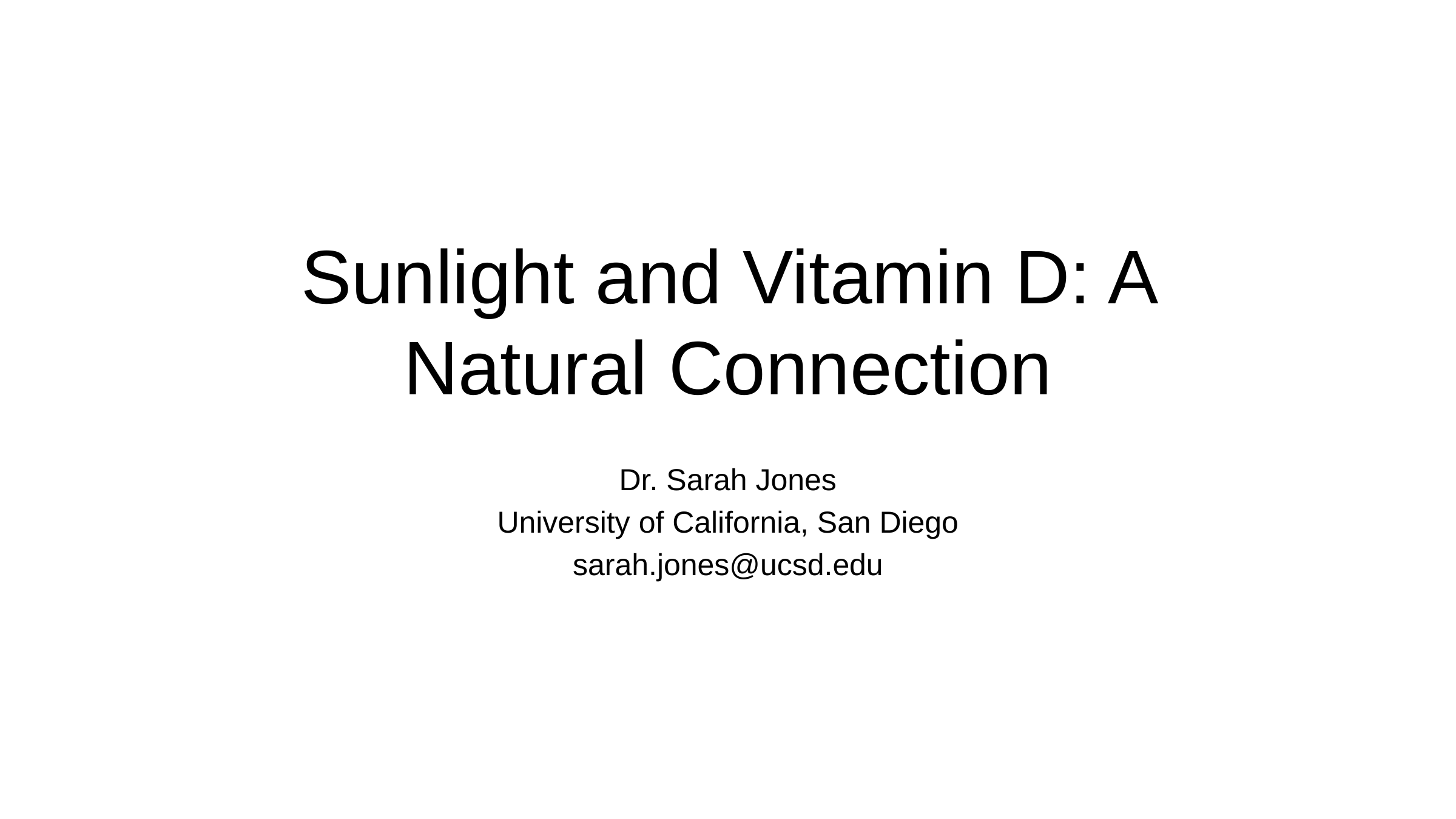

# Sunlight and Vitamin D: A Natural Connection
Dr. Sarah Jones
University of California, San Diego
sarah.jones@ucsd.edu